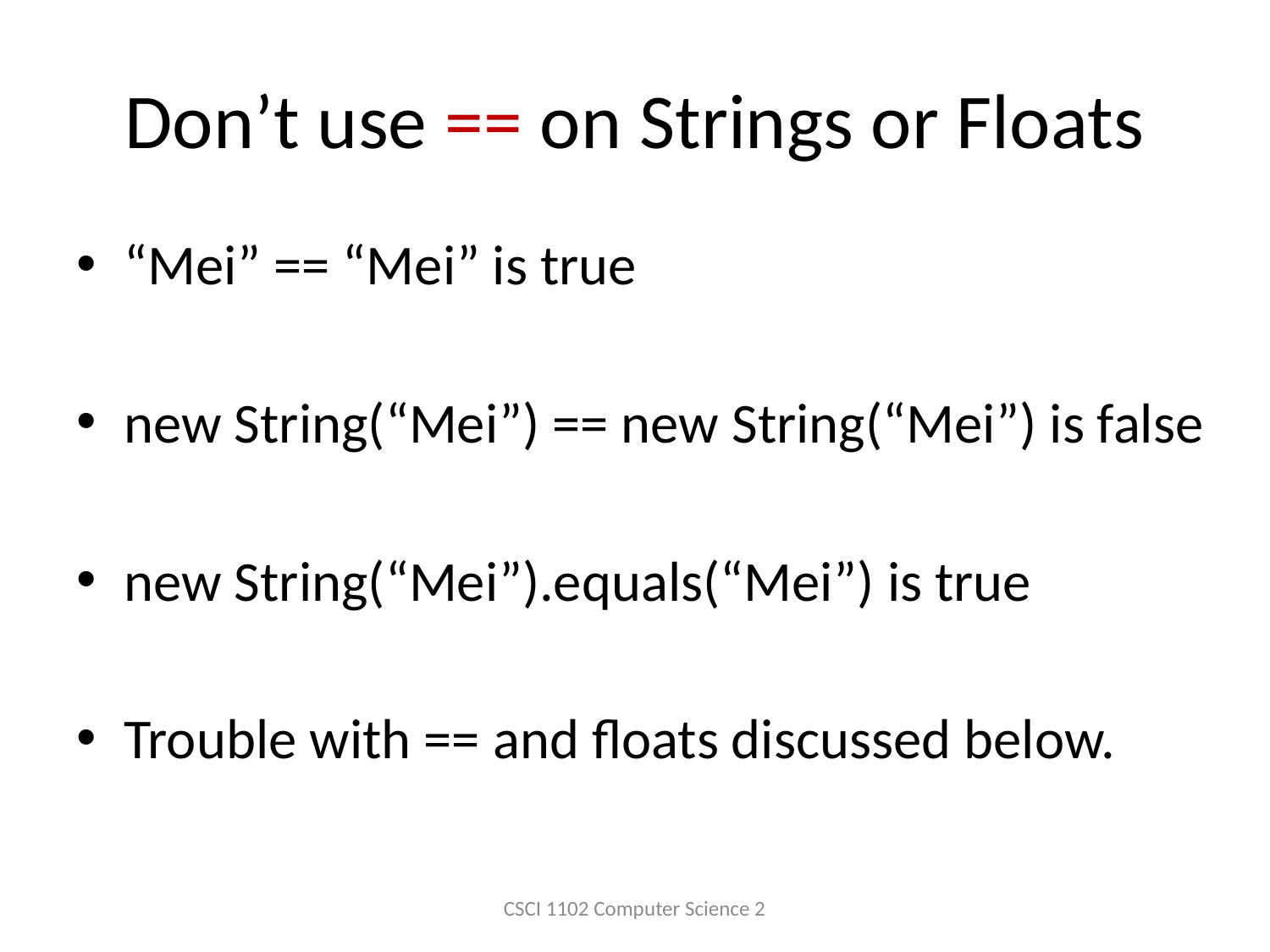

# Don’t use == on Strings or Floats
“Mei” == “Mei” is true

new String(“Mei”) == new String(“Mei”) is false

new String(“Mei”).equals(“Mei”) is true

Trouble with == and floats discussed below.

CSCI 1102 Computer Science 2